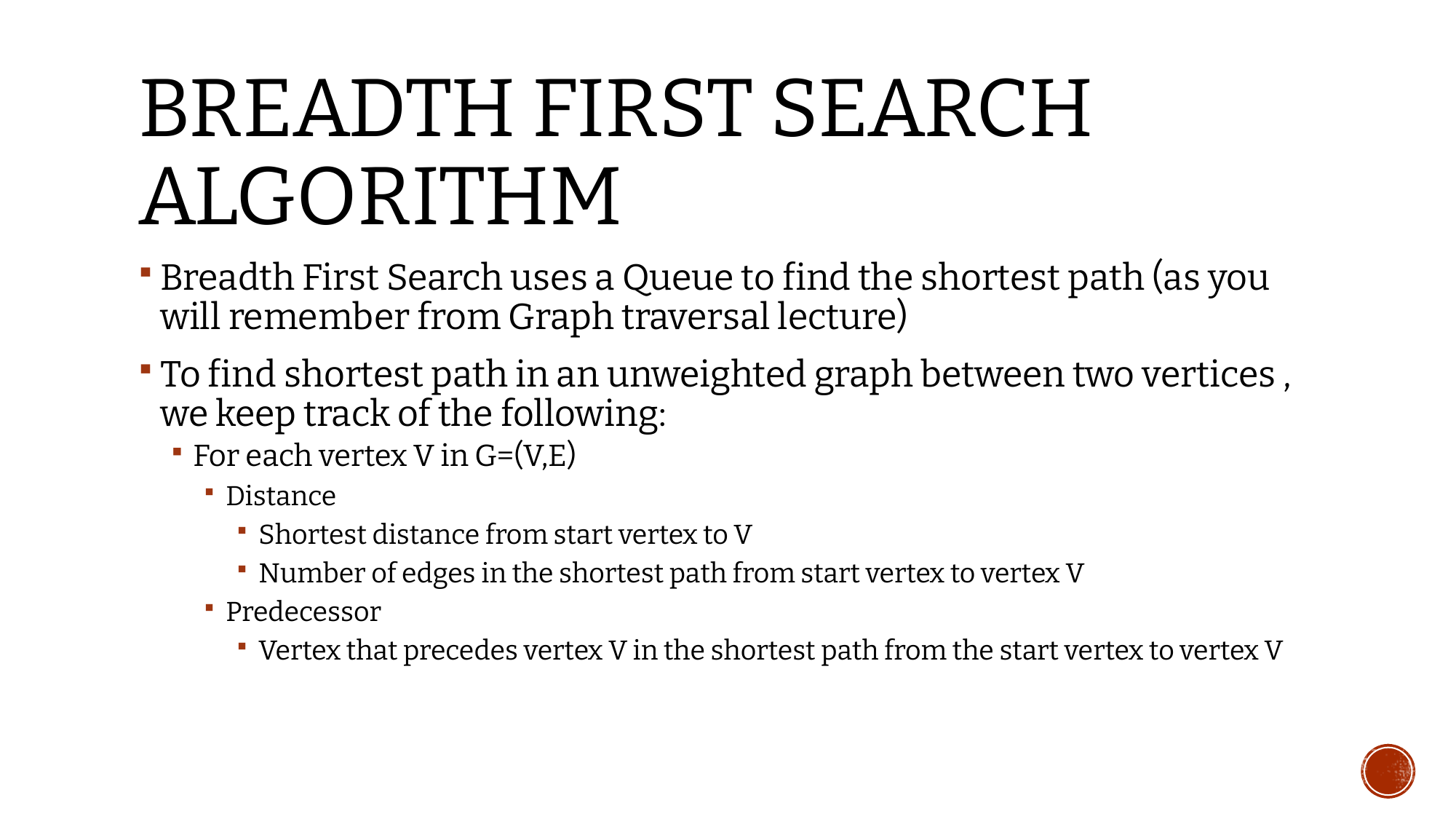

# BREADTH FIRST SEARCH ALGORITHM
Breadth First Search uses a Queue to find the shortest path (as you will remember from Graph traversal lecture)
To find shortest path in an unweighted graph between two vertices , we keep track of the following:
For each vertex V in G=(V,E)
Distance
Shortest distance from start vertex to V
Number of edges in the shortest path from start vertex to vertex V
Predecessor
Vertex that precedes vertex V in the shortest path from the start vertex to vertex V